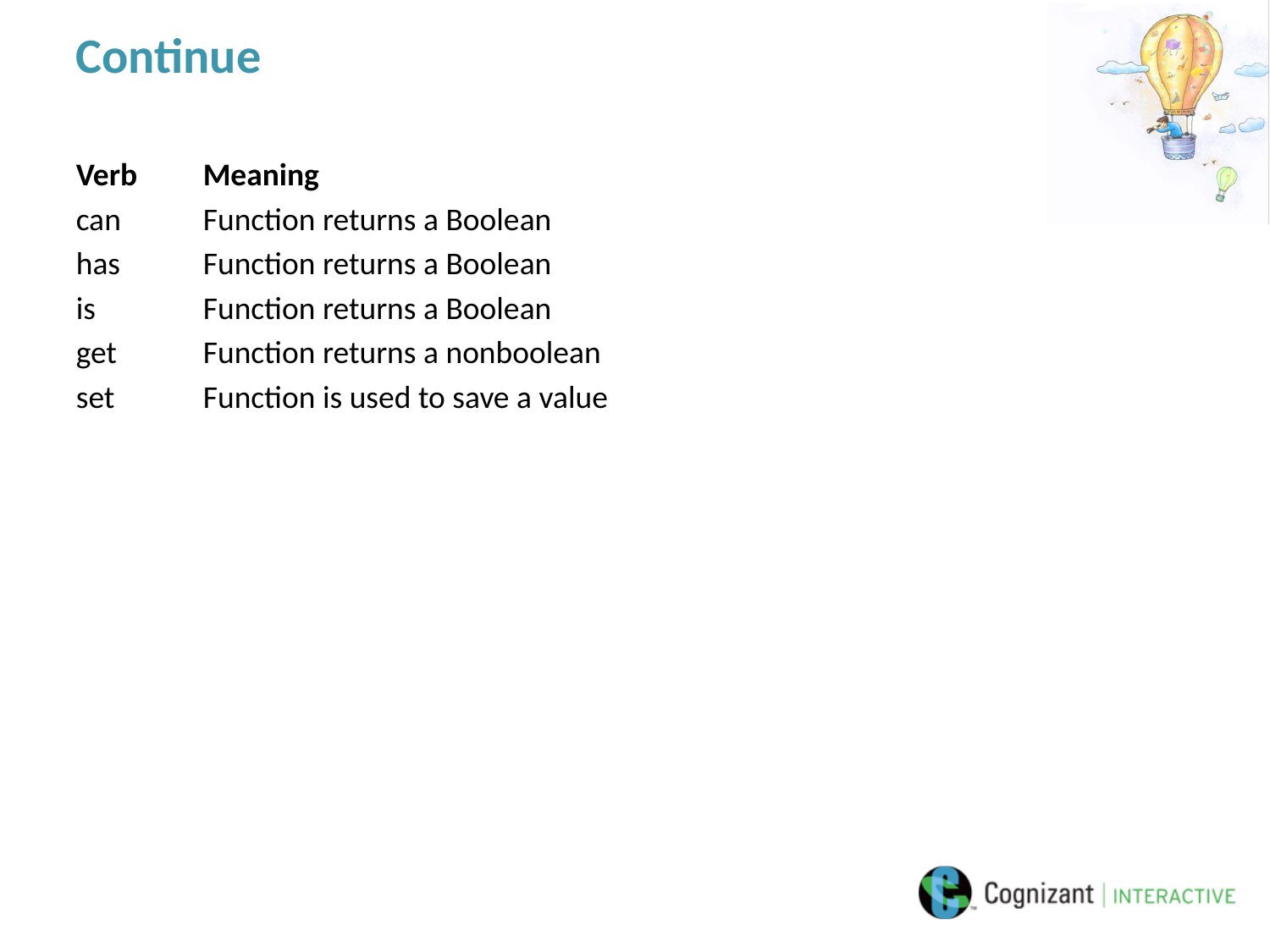

# Continue
Verb 	Meaning
can 	Function returns a Boolean
has 	Function returns a Boolean
is 	Function returns a Boolean
get 	Function returns a nonboolean
set 	Function is used to save a value